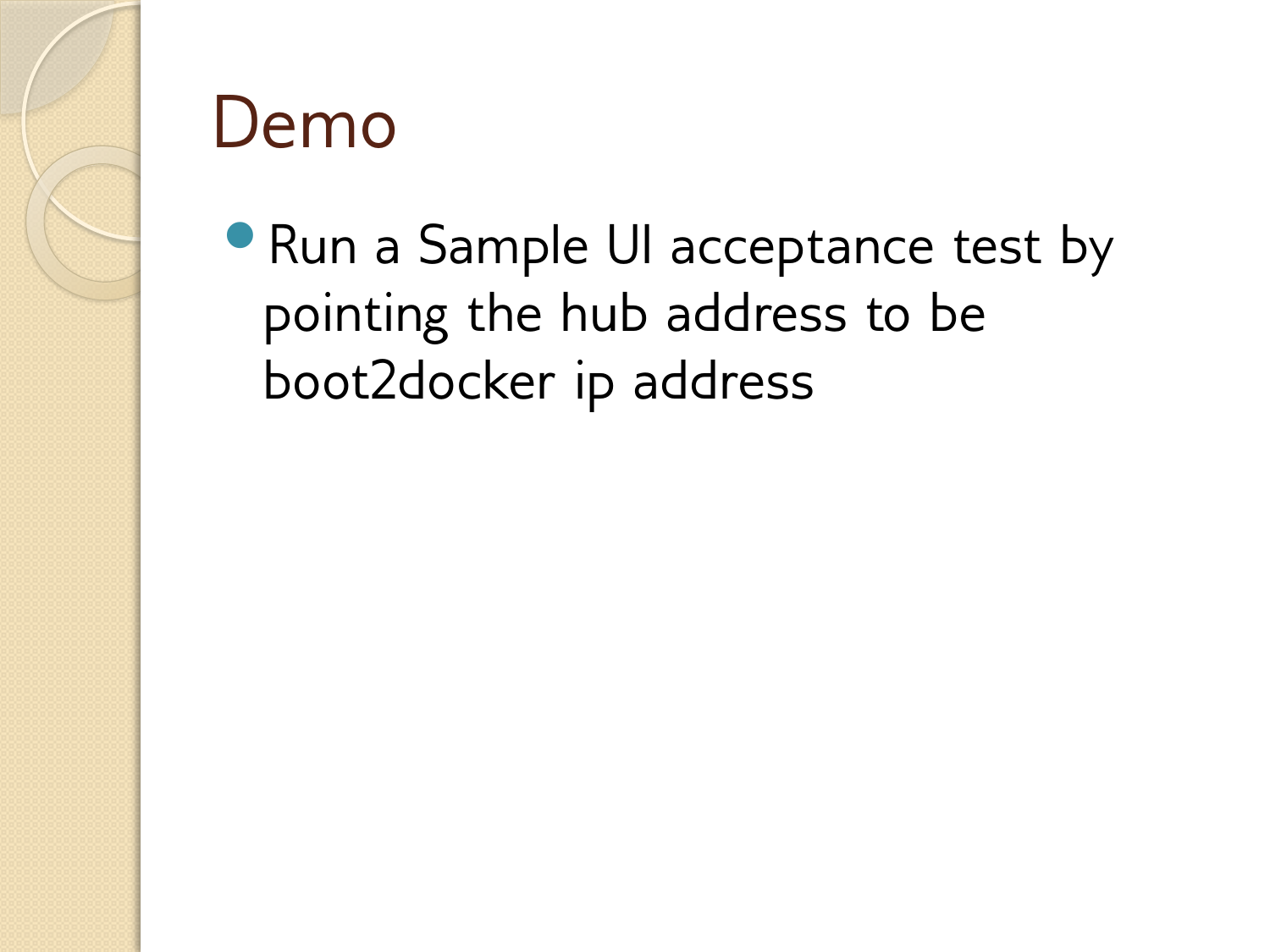

# Demo
Run a Sample UI acceptance test by pointing the hub address to be boot2docker ip address